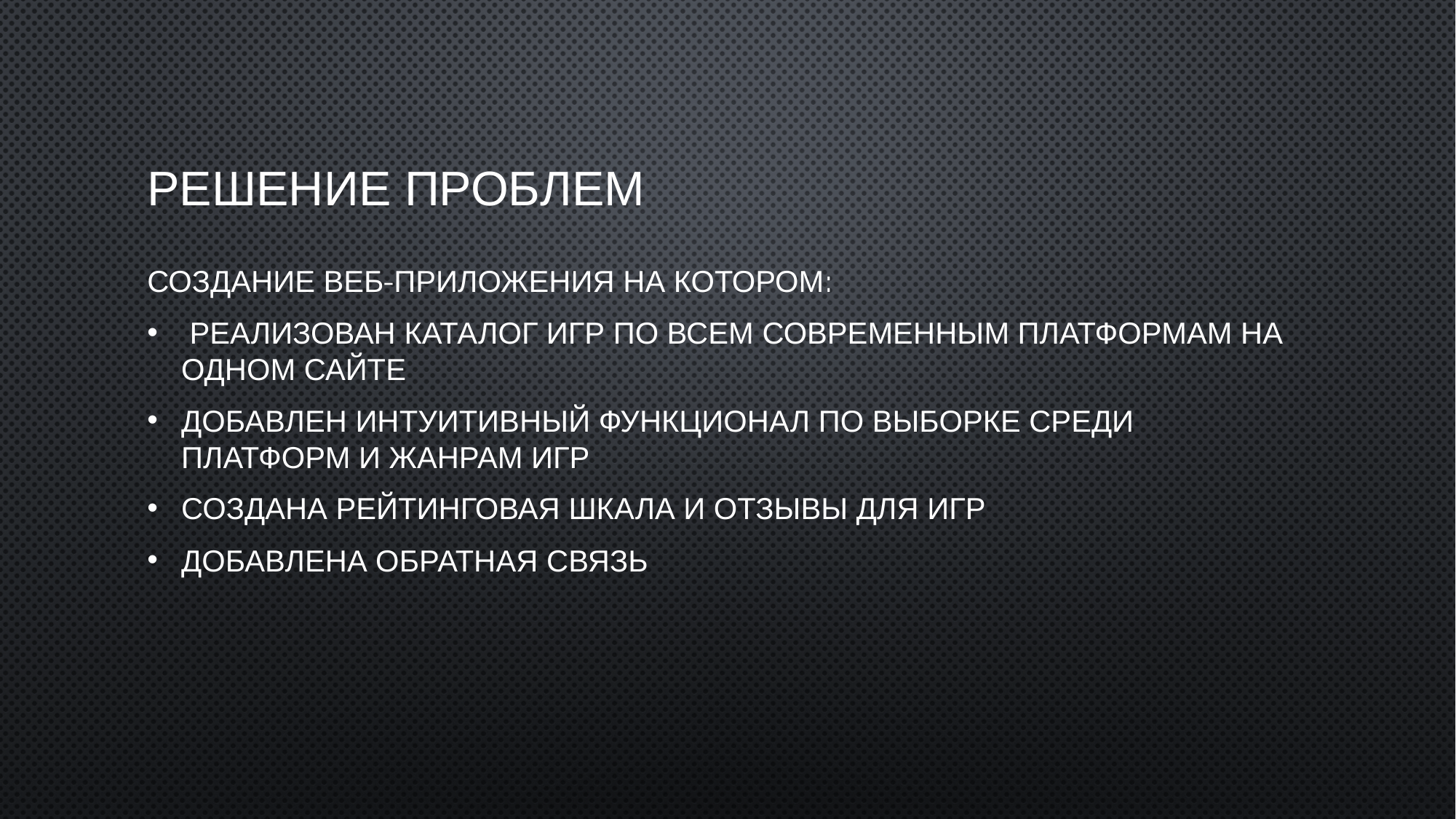

# Решение проблем
Создание веб-приложения на котором:
 Реализован каталог игр по всем современным платформам на одном сайте
Добавлен интуитивный функционал по выборке среди платформ и жанрам игр
Создана рейтинговая шкала и отзывы для игр
Добавлена обратная связь